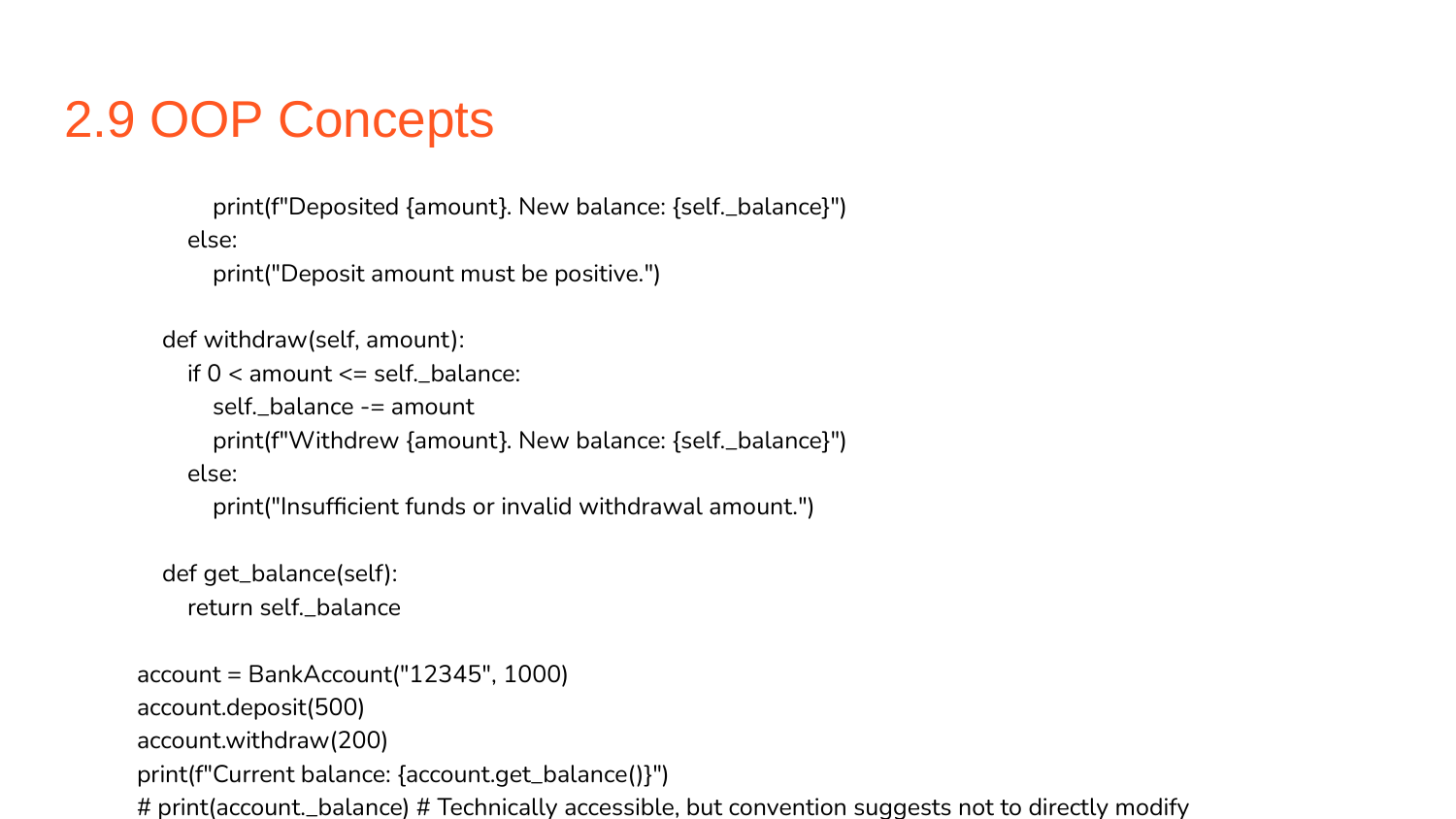

# 2.9 OOP Concepts
            print(f"Deposited {amount}. New balance: {self._balance}")
        else:
            print("Deposit amount must be positive.")

    def withdraw(self, amount):
        if 0 < amount <= self._balance:
            self._balance -= amount
            print(f"Withdrew {amount}. New balance: {self._balance}")
        else:
            print("Insufficient funds or invalid withdrawal amount.")

    def get_balance(self):
        return self._balance

account = BankAccount("12345", 1000)
account.deposit(500)
account.withdraw(200)
print(f"Current balance: {account.get_balance()}")
# print(account._balance) # Technically accessible, but convention suggests not to directly modify